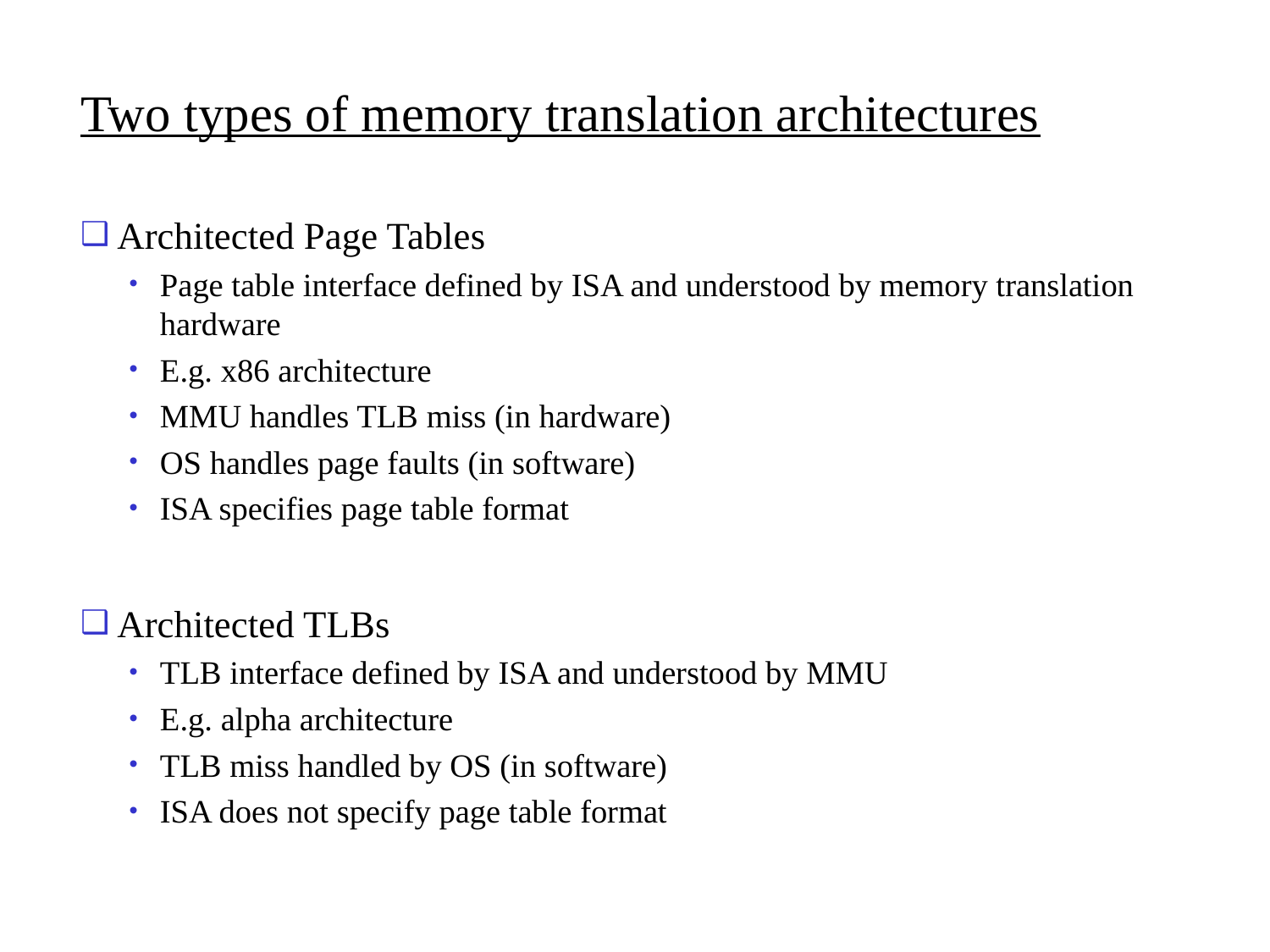

# Two types of memory translation architectures
Architected Page Tables
Page table interface defined by ISA and understood by memory translation hardware
E.g. x86 architecture
MMU handles TLB miss (in hardware)
OS handles page faults (in software)
ISA specifies page table format

Architected TLBs
TLB interface defined by ISA and understood by MMU
E.g. alpha architecture
TLB miss handled by OS (in software)
ISA does not specify page table format